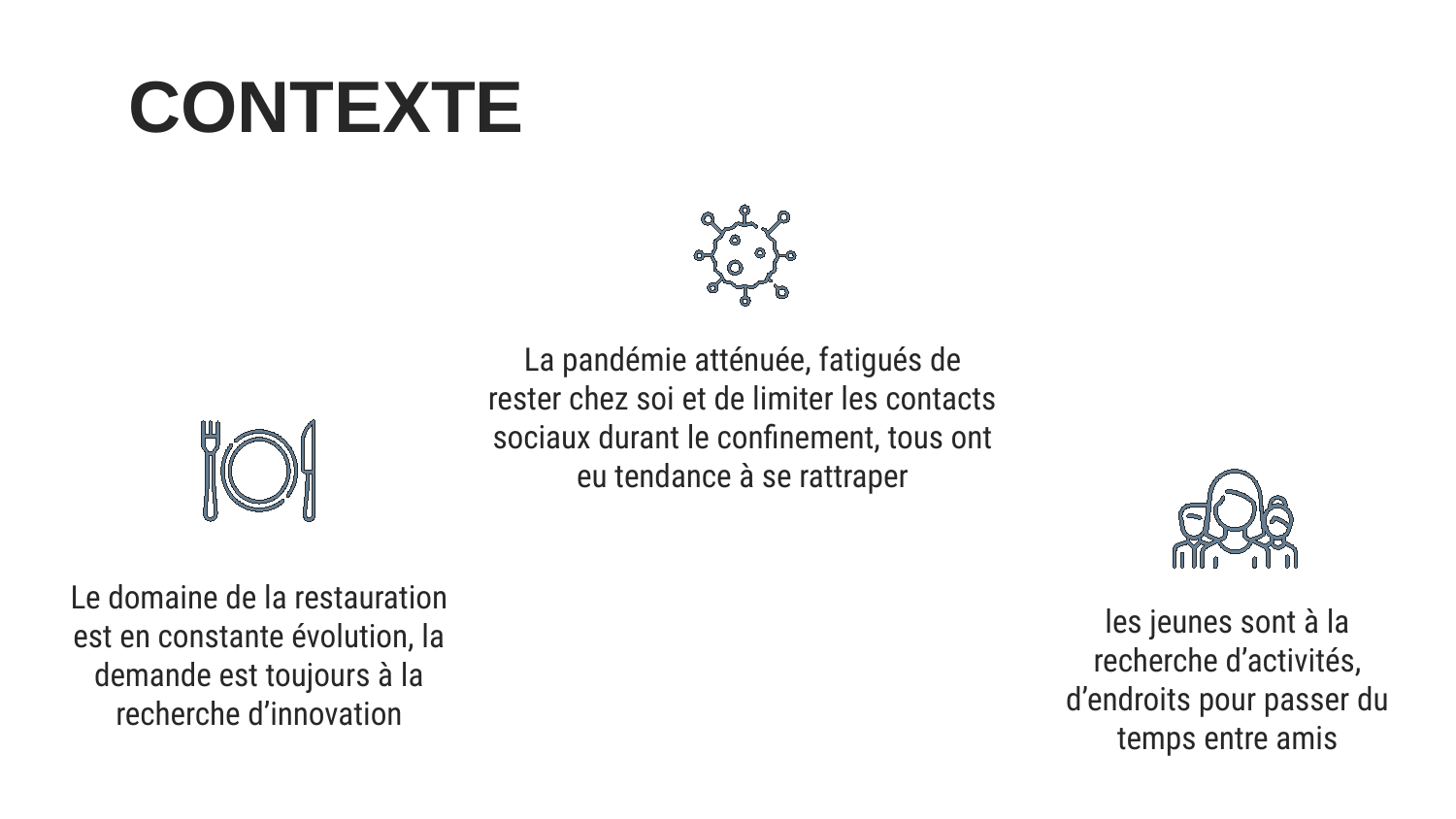

# CONTEXTE

La pandémie atténuée, fatigués de rester chez soi et de limiter les contacts sociaux durant le confinement, tous ont eu tendance à se rattraper

Le domaine de la restauration est en constante évolution, la demande est toujours à la recherche d’innovation
les jeunes sont à la recherche d’activités, d’endroits pour passer du temps entre amis